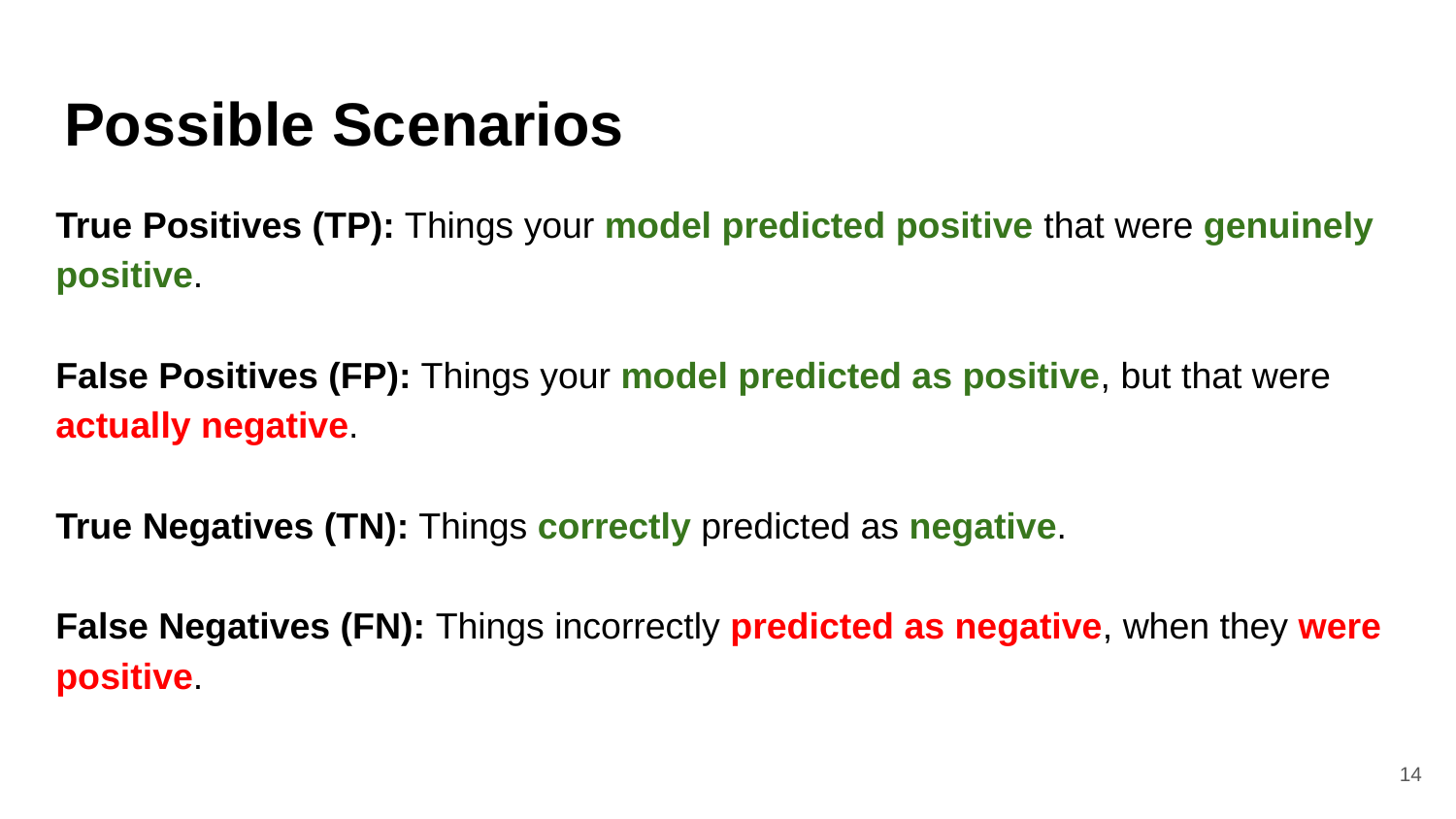

# Possible Scenarios
True Positives (TP): Things your model predicted positive that were genuinely positive.

False Positives (FP): Things your model predicted as positive, but that were actually negative.

True Negatives (TN): Things correctly predicted as negative.

False Negatives (FN): Things incorrectly predicted as negative, when they were positive.

14